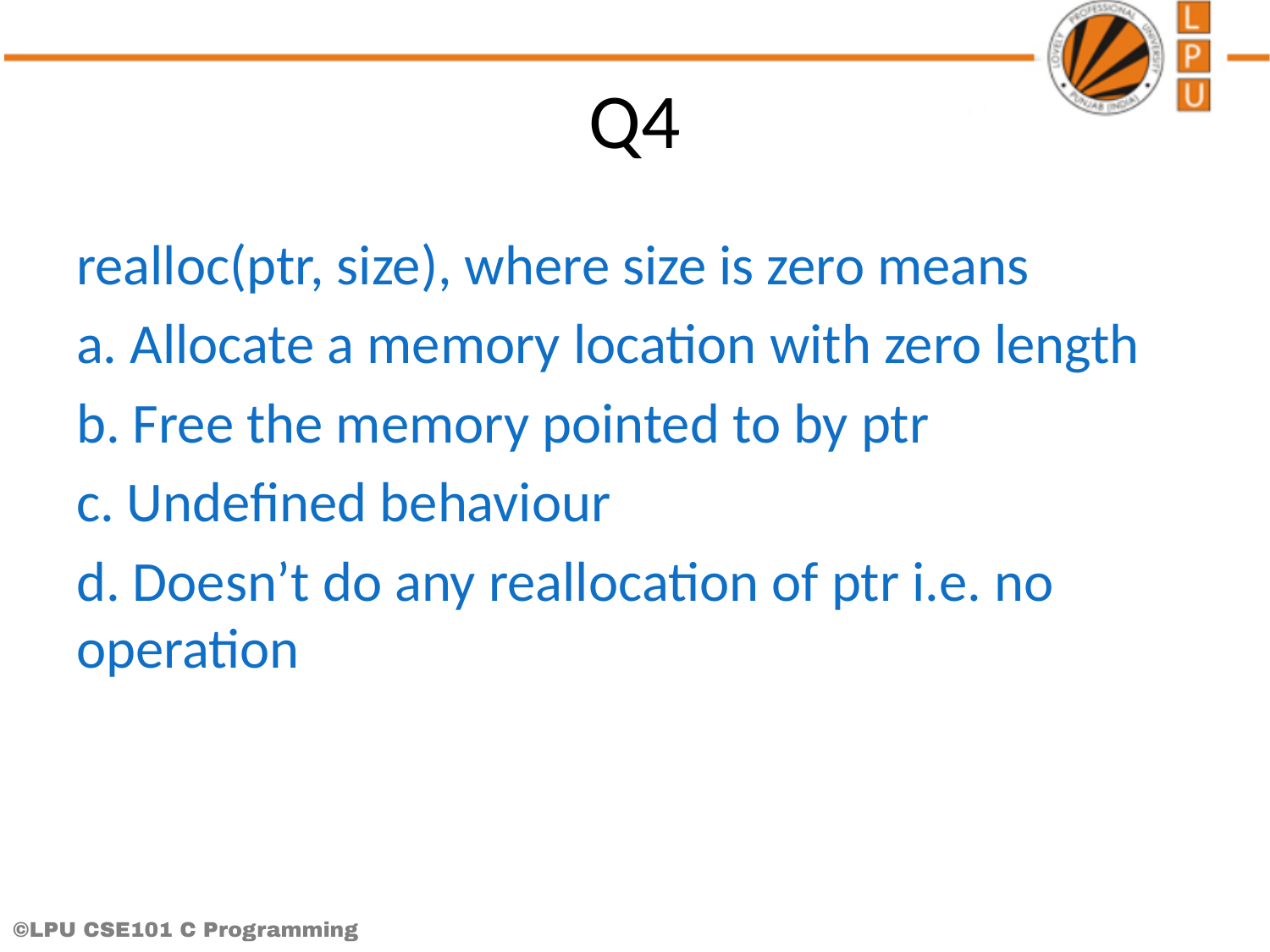

# Q4
realloc(ptr, size), where size is zero means
a. Allocate a memory location with zero length
b. Free the memory pointed to by ptr
c. Undefined behaviour
d. Doesn’t do any reallocation of ptr i.e. no operation